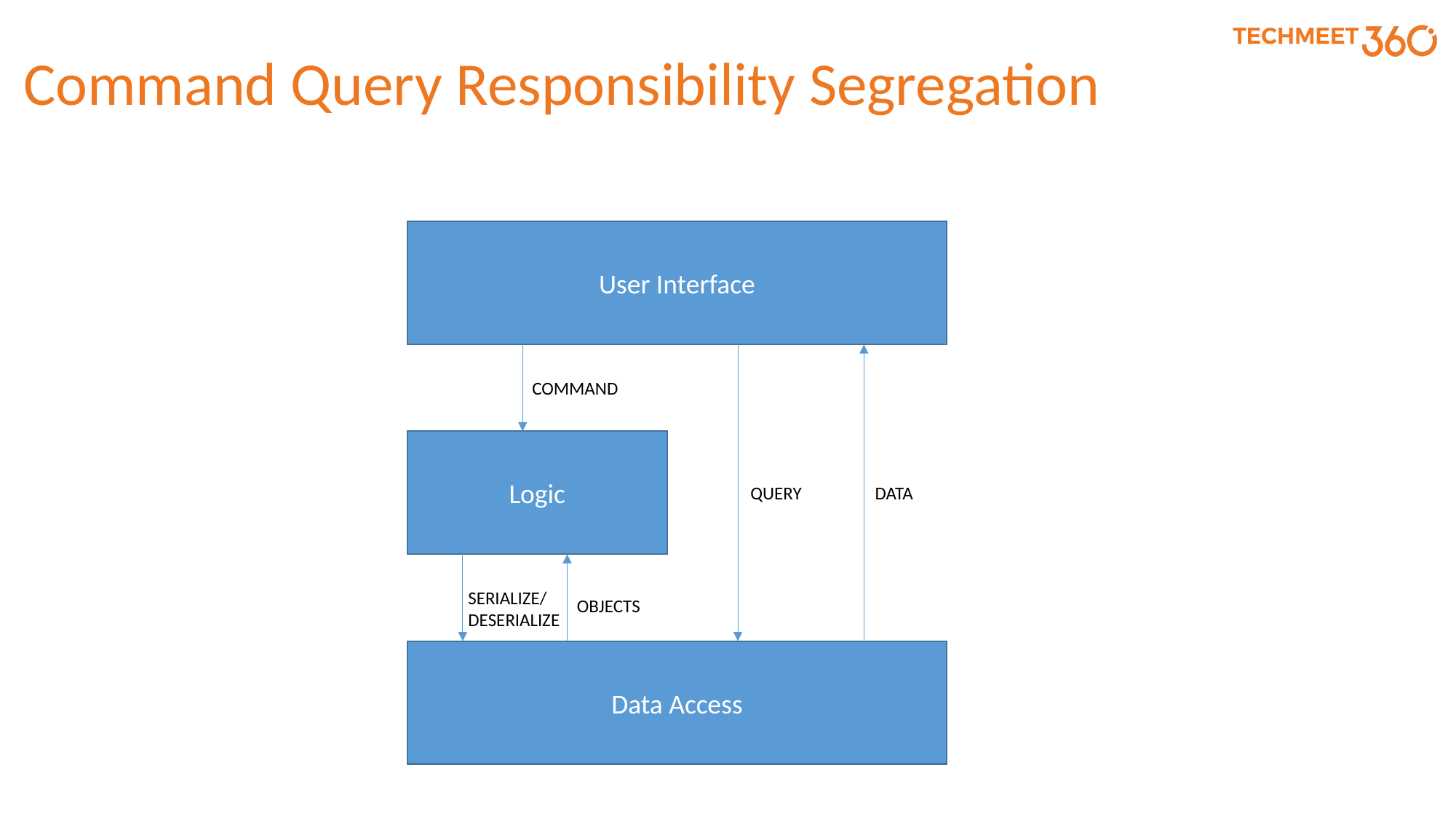

# Command Query Responsibility Segregation
User Interface
COMMAND
Logic
QUERY
DATA
SERIALIZE/
DESERIALIZE
OBJECTS
Data Access